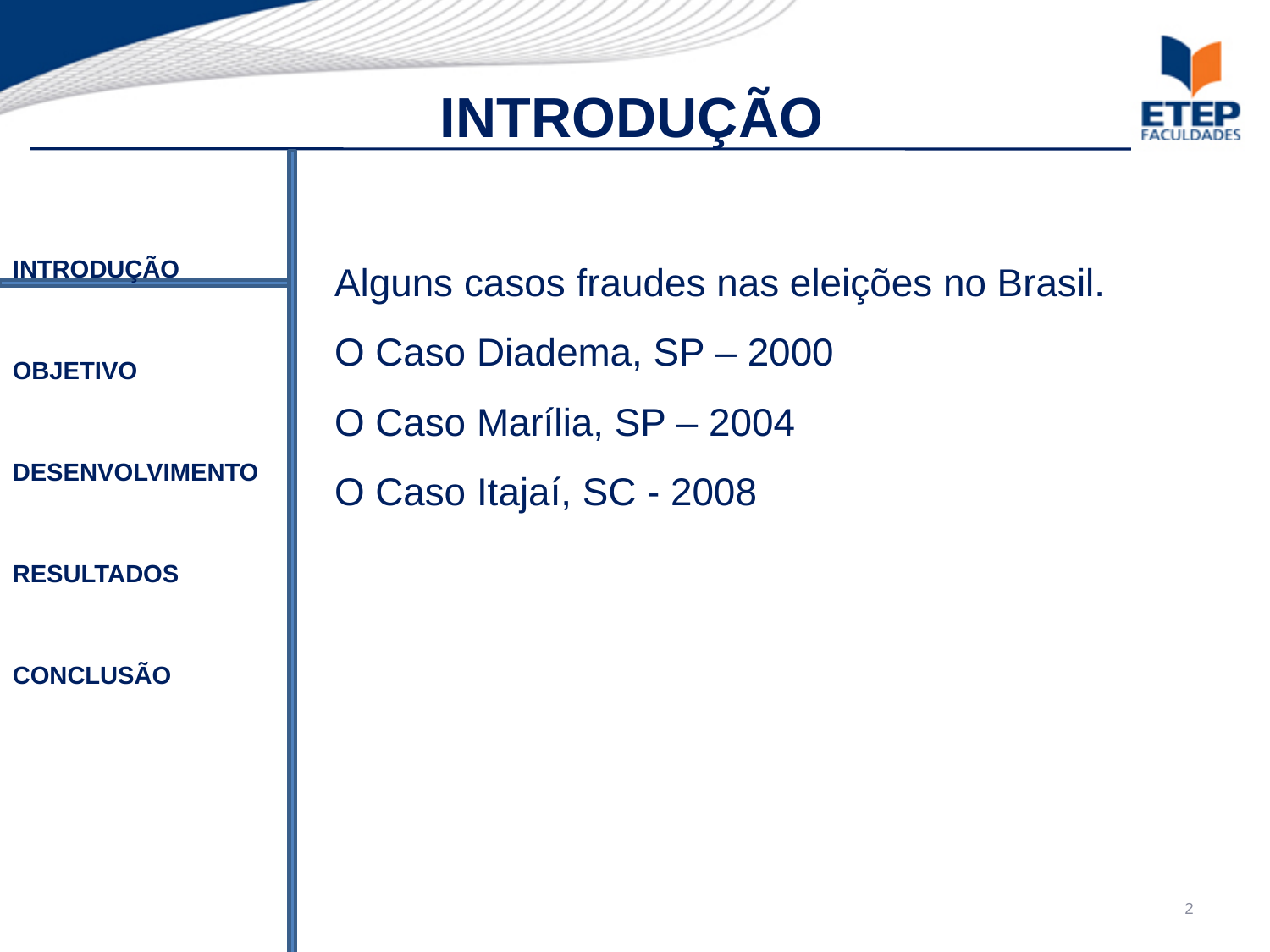

INTRODUÇÃO

Alguns casos fraudes nas eleições no Brasil.
O Caso Diadema, SP – 2000
O Caso Marília, SP – 2004
O Caso Itajaí, SC - 2008

INTRODUÇÃO

OBJETIVO

DESENVOLVIMENTO

RESULTADOS

CONCLUSÃO

2